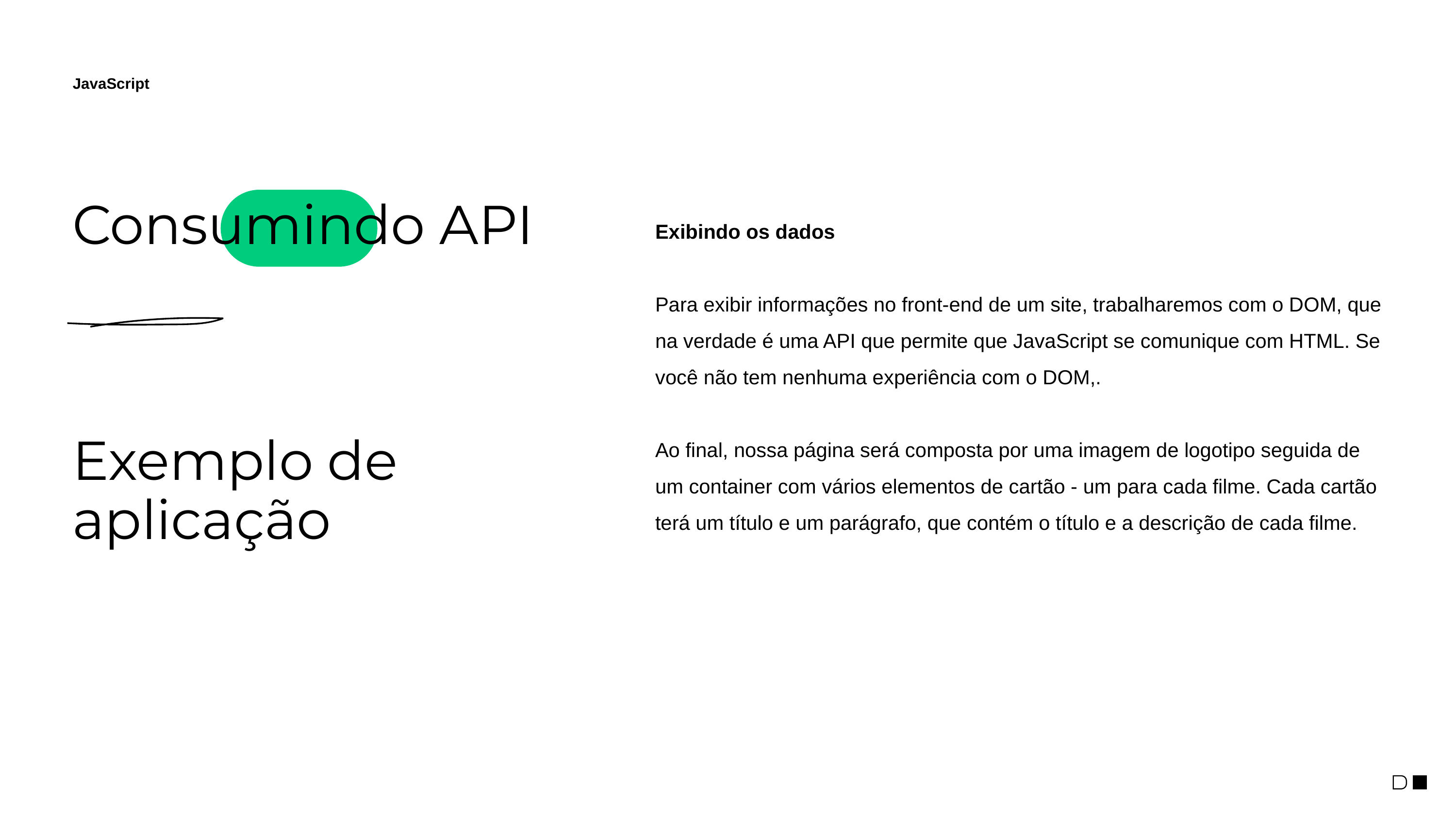

JavaScript

Consumindo API

Exemplo de aplicação
Exibindo os dados

Para exibir informações no front-end de um site, trabalharemos com o DOM, que na verdade é uma API que permite que JavaScript se comunique com HTML. Se você não tem nenhuma experiência com o DOM,.

Ao final, nossa página será composta por uma imagem de logotipo seguida de um container com vários elementos de cartão - um para cada filme. Cada cartão terá um título e um parágrafo, que contém o título e a descrição de cada filme.